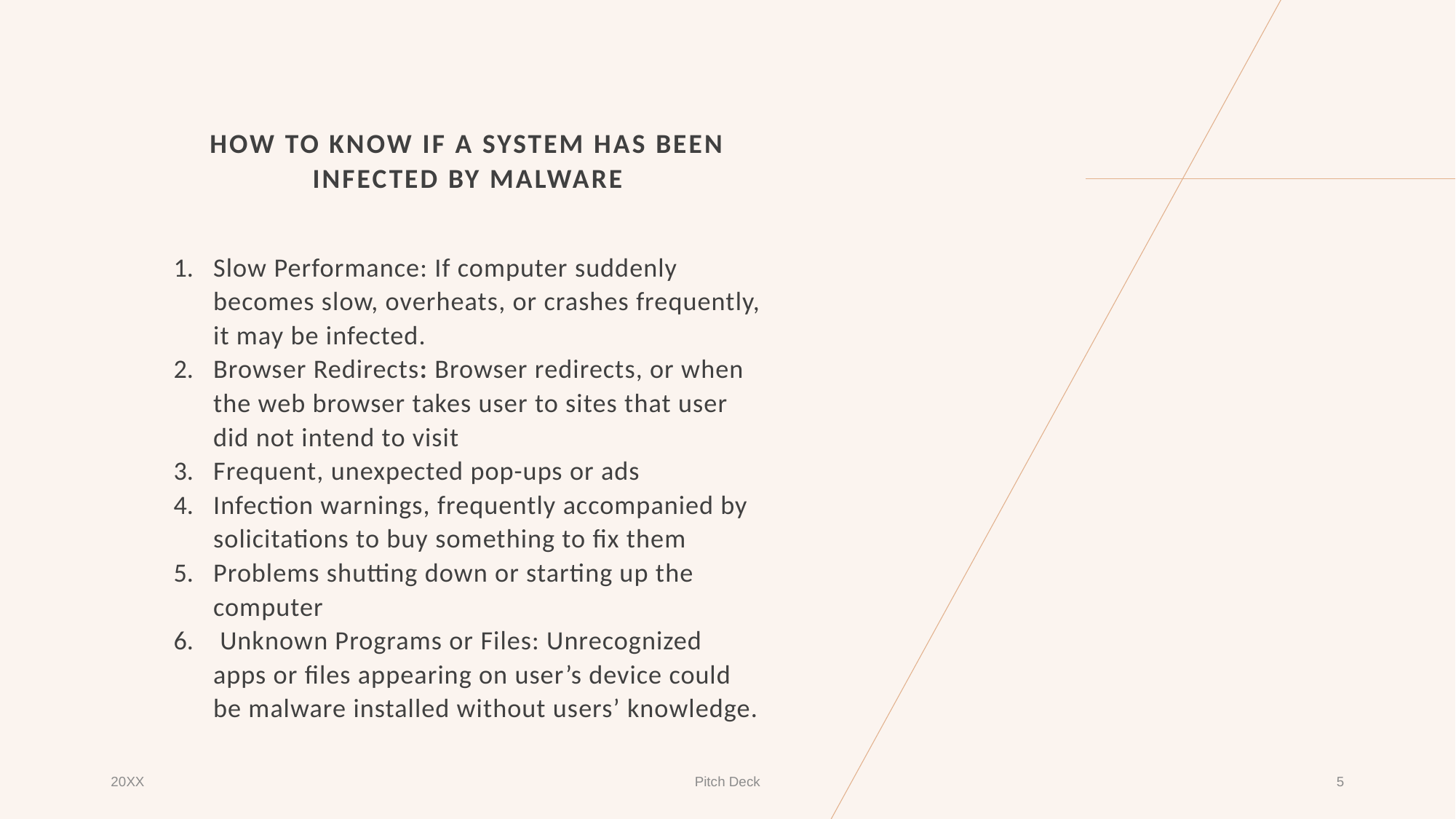

# How to know if a system has been infected by malware
Slow Performance: If computer suddenly becomes slow, overheats, or crashes frequently, it may be infected.
Browser Redirects: Browser redirects, or when the web browser takes user to sites that user did not intend to visit
Frequent, unexpected pop-ups or ads
Infection warnings, frequently accompanied by solicitations to buy something to fix them
Problems shutting down or starting up the computer
 Unknown Programs or Files: Unrecognized apps or files appearing on user’s device could be malware installed without users’ knowledge.
20XX
Pitch Deck
5